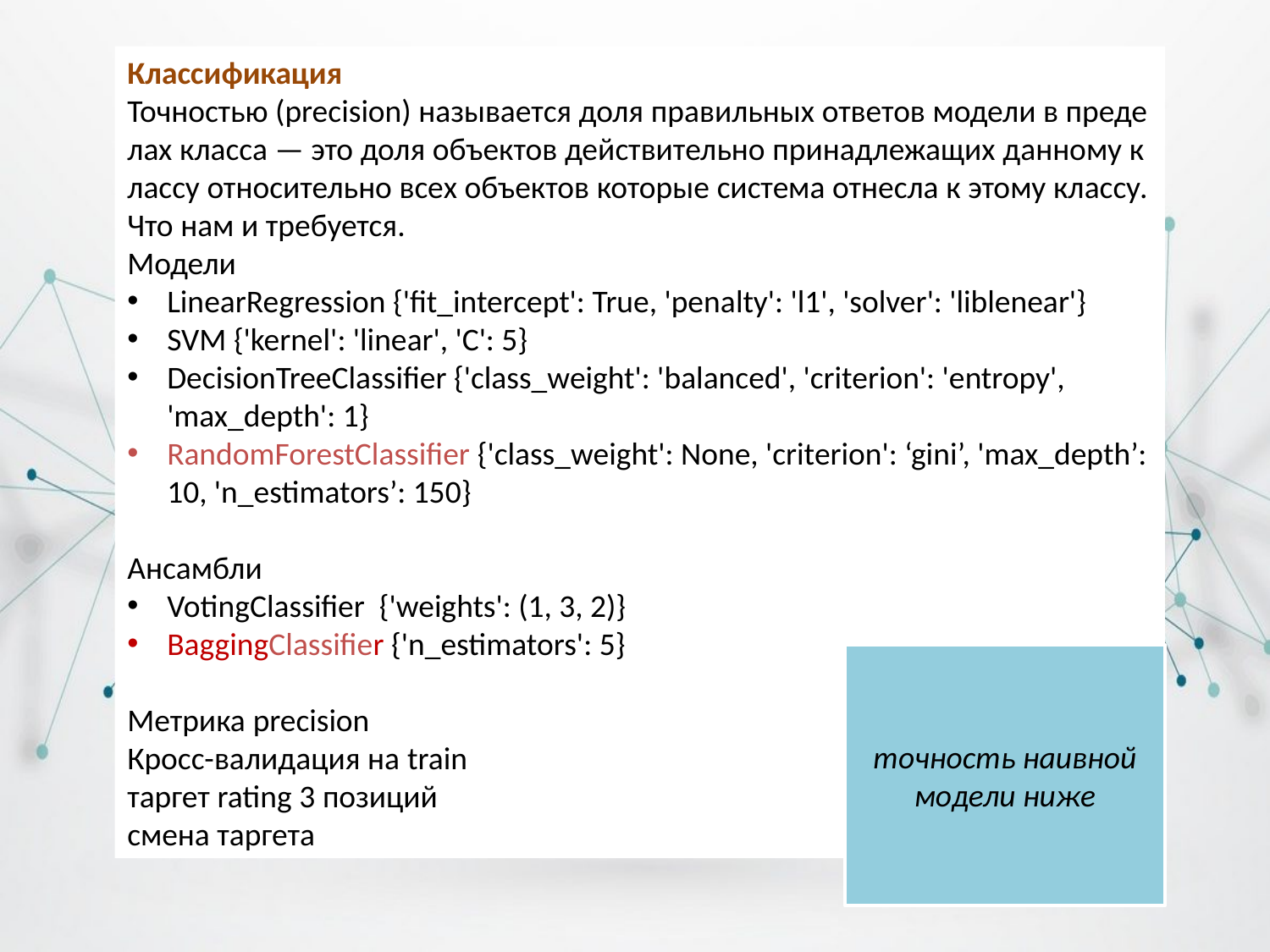

Классификация
Точностью (precision) называется доля правильных ответов модели в пределах класса — это доля объектов действительно принадлежащих данному классу относительно всех объектов которые система отнесла к этому классу.
Что нам и требуется.
Модели
LinearRegression {'fit_intercept': True, 'penalty': 'l1', 'solver': 'liblenear'}
SVM {'kernel': 'linear', 'C': 5}
DecisionTreeClassifier {'class_weight': 'balanced', 'criterion': 'entropy', 'max_depth': 1}
RandomForestClassifier {'class_weight': None, 'criterion': ‘gini’, 'max_depth’: 10, 'n_estimators’: 150}

Ансамбли
VotingClassifier  {'weights': (1, 3, 2)}
BaggingClassifier {'n_estimators': 5}

Метрика precision
Кросс-валидация на train
таргет rating 3 позиций
смена таргета
точность наивной модели ниже